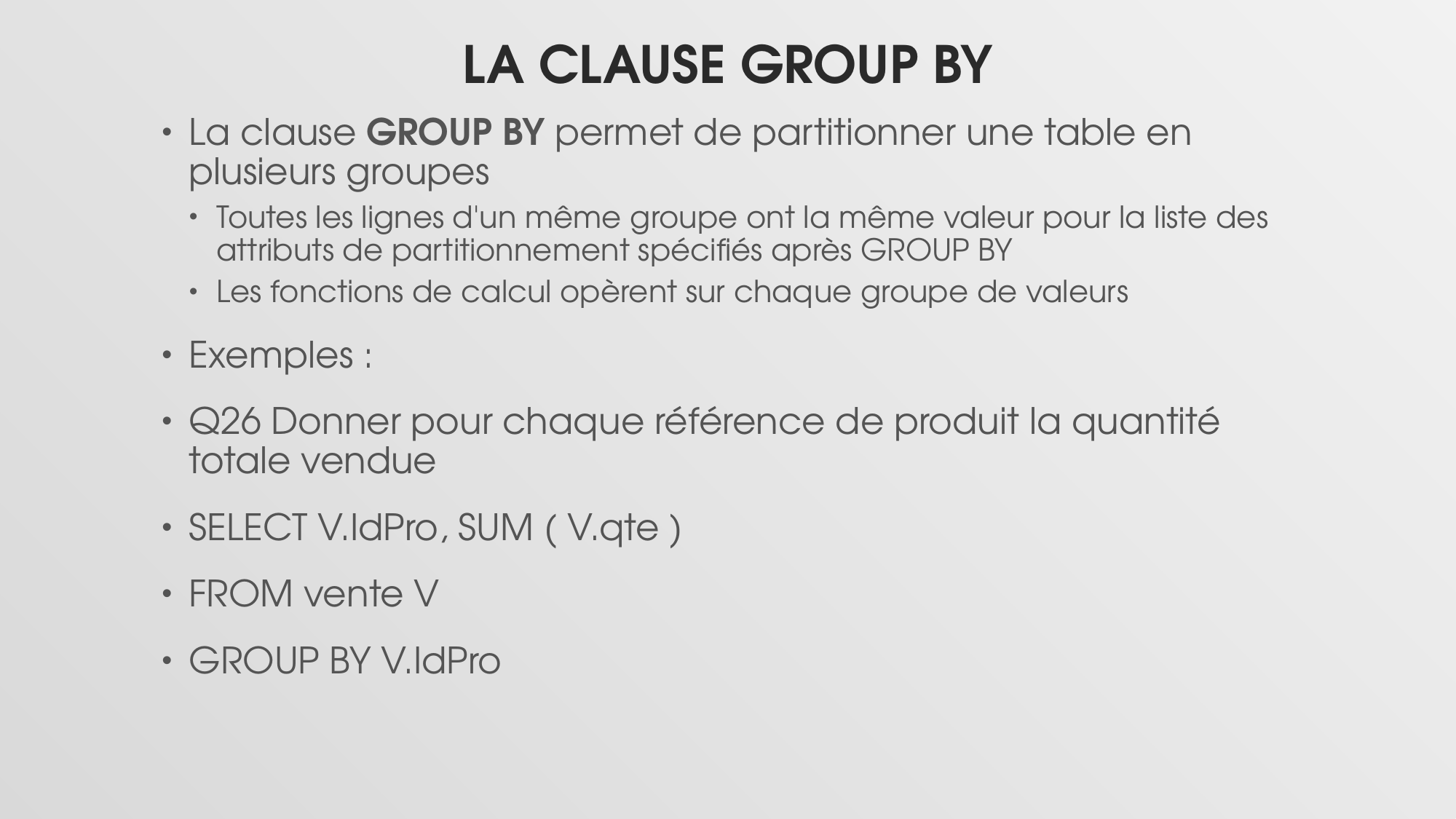

# La clause GROUP BY
La clause GROUP BY permet de partitionner une table en plusieurs groupes
Toutes les lignes d'un même groupe ont la même valeur pour la liste des attributs de partitionnement spécifiés après GROUP BY
Les fonctions de calcul opèrent sur chaque groupe de valeurs
Exemples :
Q26 Donner pour chaque référence de produit la quantité totale vendue
SELECT V.IdPro, SUM ( V.qte )
FROM vente V
GROUP BY V.IdPro